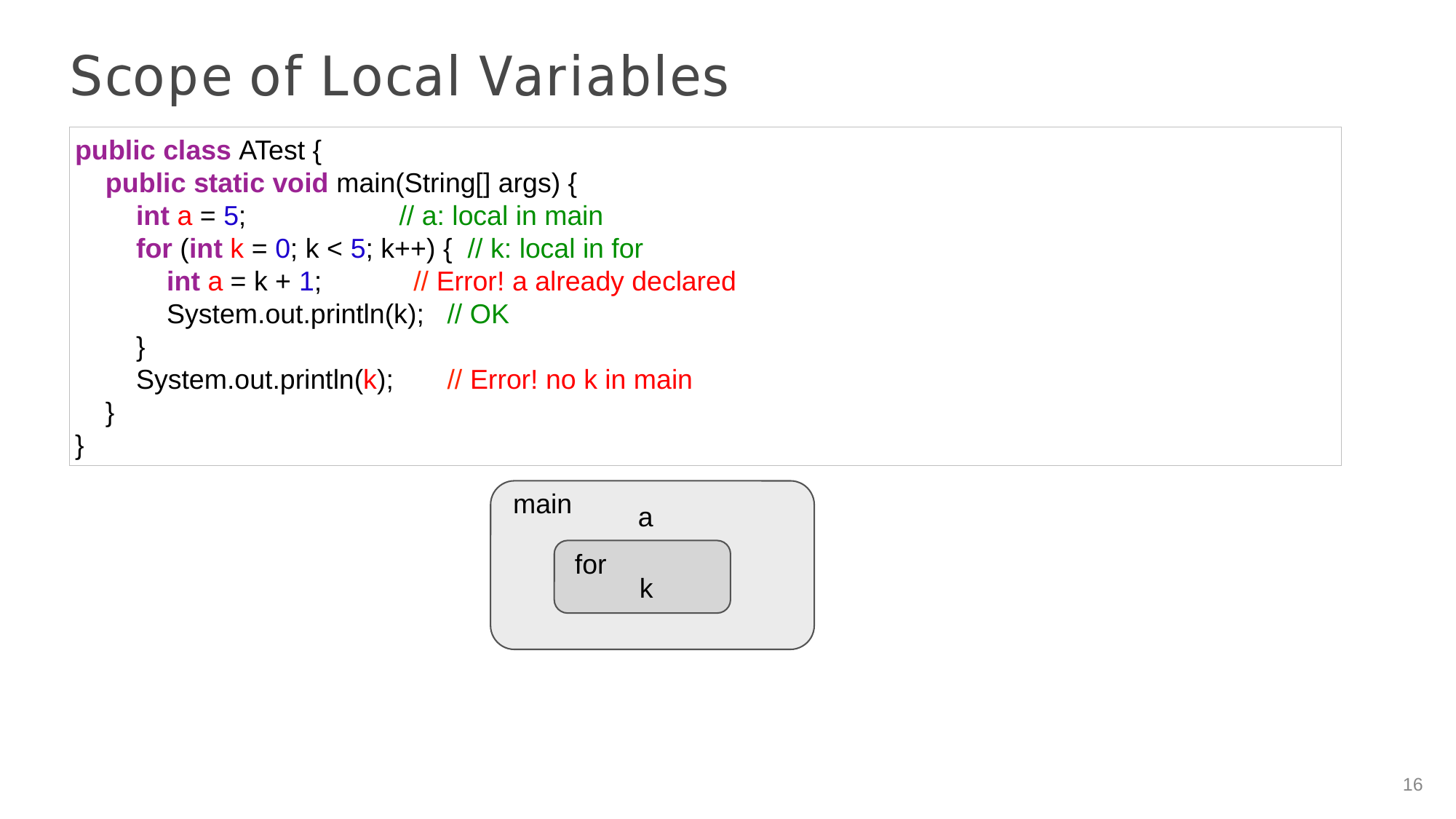

# Scope of Local Variables
public class ATest {
    public static void main(String[] args) {
        int a = 5;                    // a: local in main
        for (int k = 0; k < 5; k++) {  // k: local in for
            int a = k + 1;            // Error! a already declared
            System.out.println(k);   // OK
        }
        System.out.println(k);       // Error! no k in main
    }
}
main

a

for
k
16